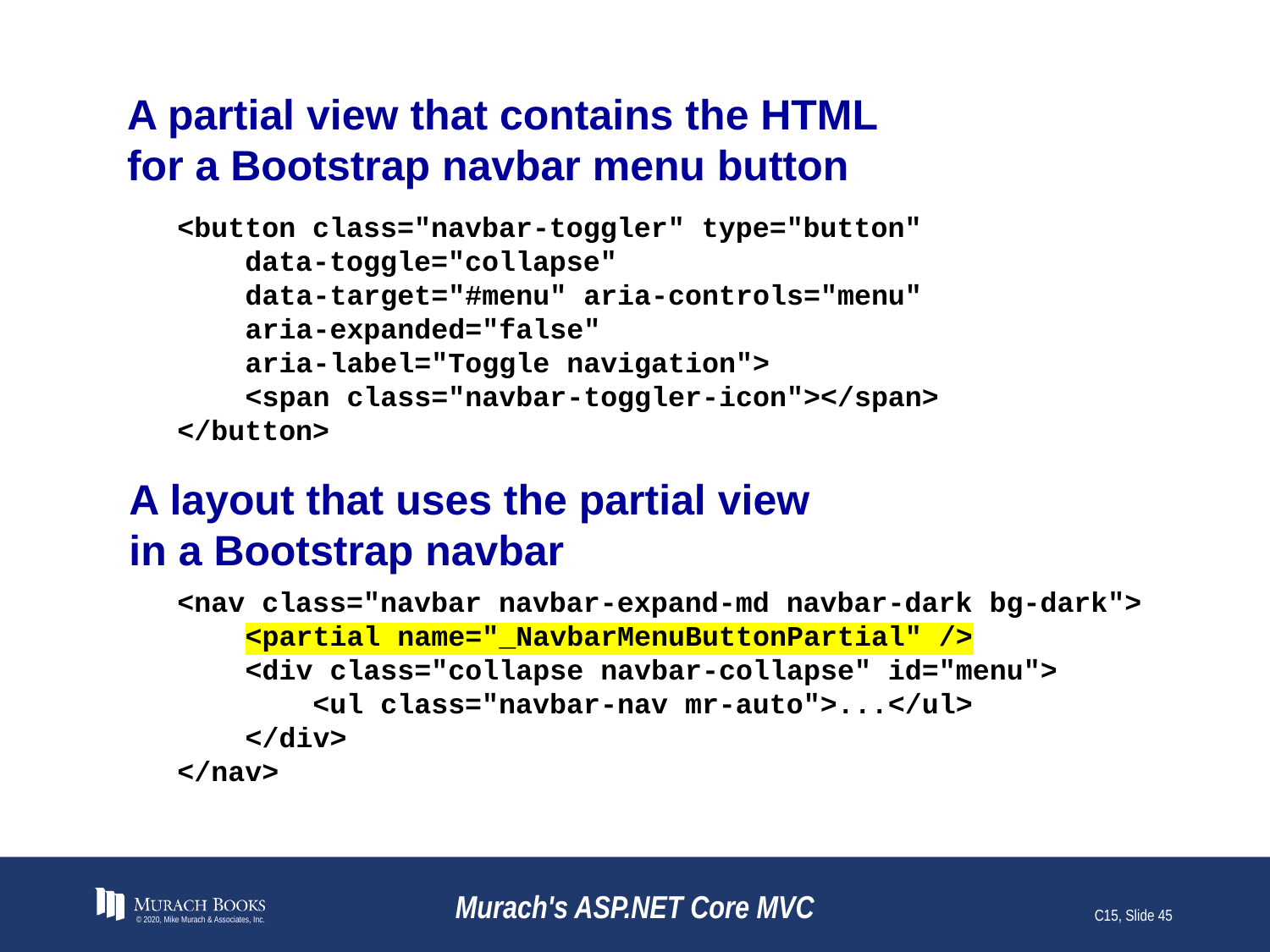

# A partial view that contains the HTML for a Bootstrap navbar menu button
<button class="navbar-toggler" type="button"
    data-toggle="collapse"
    data-target="#menu" aria-controls="menu"
    aria-expanded="false"
    aria-label="Toggle navigation">
    <span class="navbar-toggler-icon"></span>
</button>
A layout that uses the partial view
in a Bootstrap navbar
<nav class="navbar navbar-expand-md navbar-dark bg-dark">
    <partial name="_NavbarMenuButtonPartial" />
    <div class="collapse navbar-collapse" id="menu">
        <ul class="navbar-nav mr-auto">...</ul>
    </div>
</nav>

© 2020, Mike Murach & Associates, Inc.
Murach's ASP.NET Core MVC

C15, Slide 45